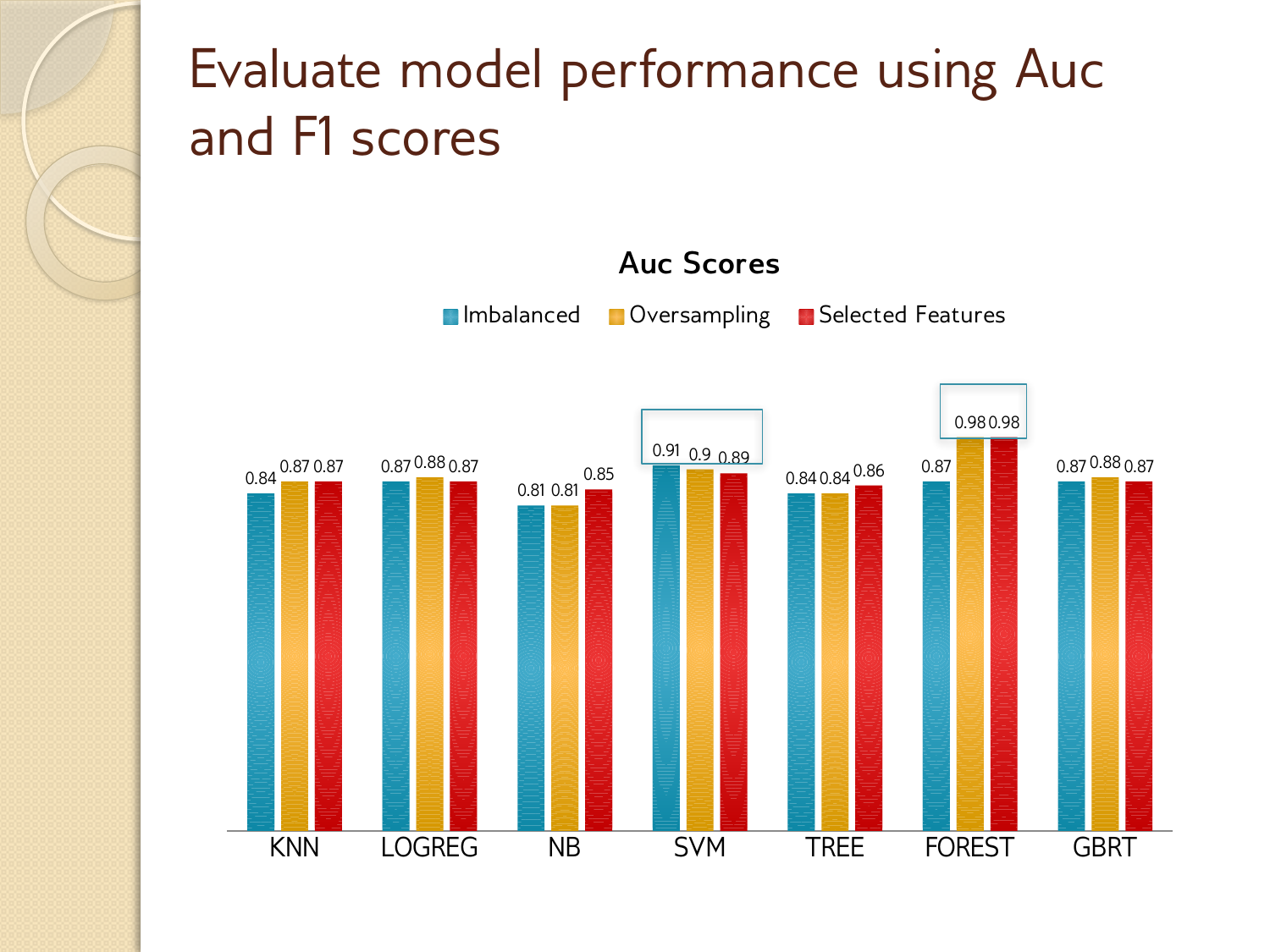

# Evaluate model performance using Auc and F1 scores

### Chart: Auc Scores

| Category | Imbalanced | Oversampling | Selected Features |
|---|---|---|---|
| KNN | 0.84 | 0.87 | 0.87 |
| LOGREG | 0.87 | 0.88 | 0.87 |
| NB | 0.81 | 0.81 | 0.85 |
| SVM | 0.91 | 0.9 | 0.89 |
| TREE | 0.84 | 0.84 | 0.86 |
| FOREST | 0.87 | 0.98 | 0.98 |
| GBRT | 0.87 | 0.88 | 0.87 |